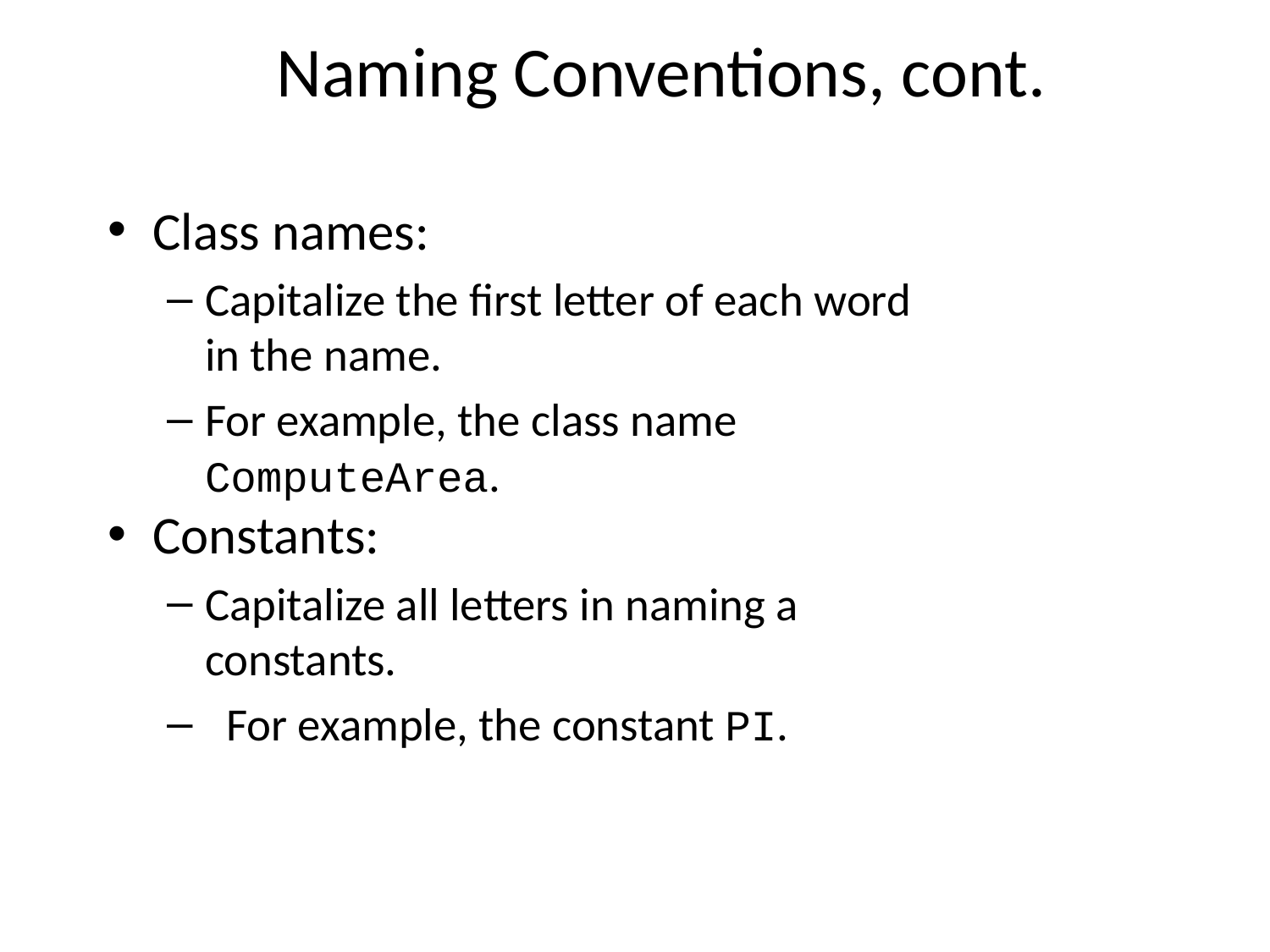

# Naming Conventions, cont.
Class names:
Capitalize the first letter of each word in the name.
For example, the class name ComputeArea.
Constants:
Capitalize all letters in naming a constants.
  For example, the constant PI.